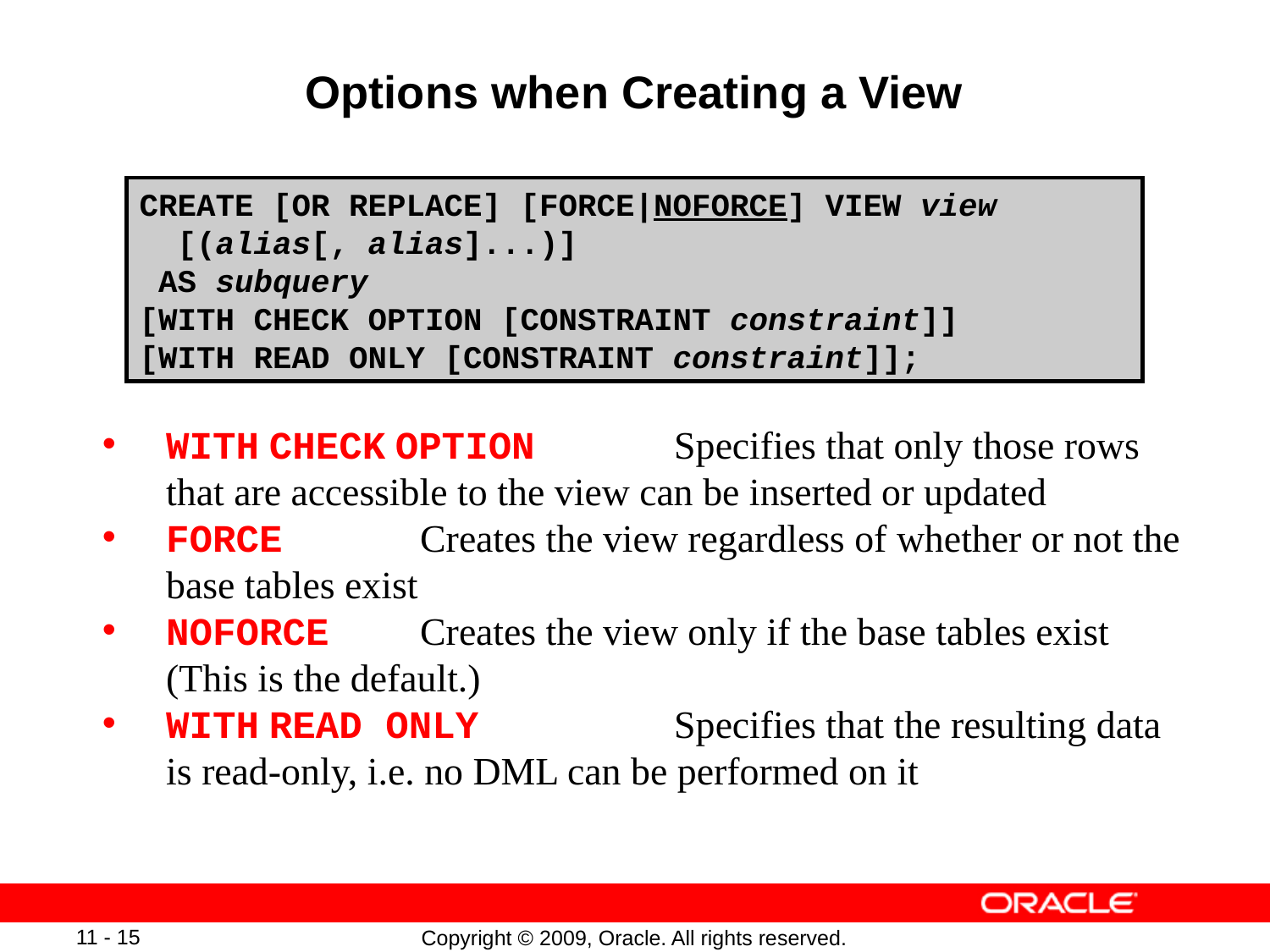

# Options when Creating a View
CREATE [OR REPLACE] [FORCE|NOFORCE] VIEW view
  [(alias[, alias]...)]
 AS subquery
[WITH CHECK OPTION [CONSTRAINT constraint]]
[WITH READ ONLY [CONSTRAINT constraint]];

WITH CHECK OPTION		Specifies that only those rows that are accessible to the view can be inserted or updated
FORCE		Creates the view regardless of whether or not the base tables exist
NOFORCE		Creates the view only if the base tables exist (This is the default.)
WITH READ ONLY		Specifies that the resulting data is read-only, i.e. no DML can be performed on it